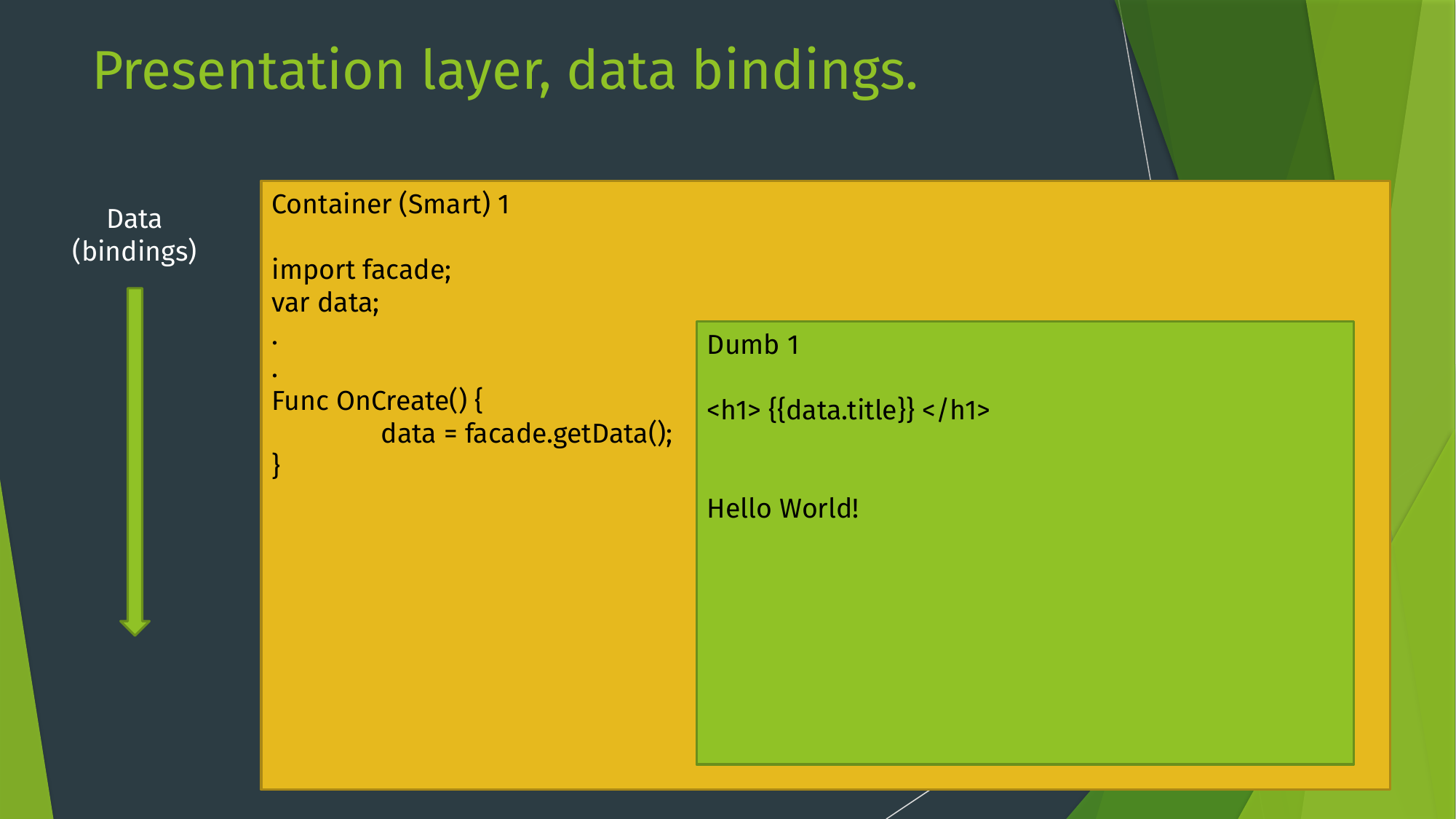

# Presentation layer, data bindings.
Container (Smart) 1

import facade;
var data;
.
.
Func OnCreate() {
	data = facade.getData();
}

Data
(bindings)

Dumb 1

<h1> {{data.title}} </h1>

Hello World!